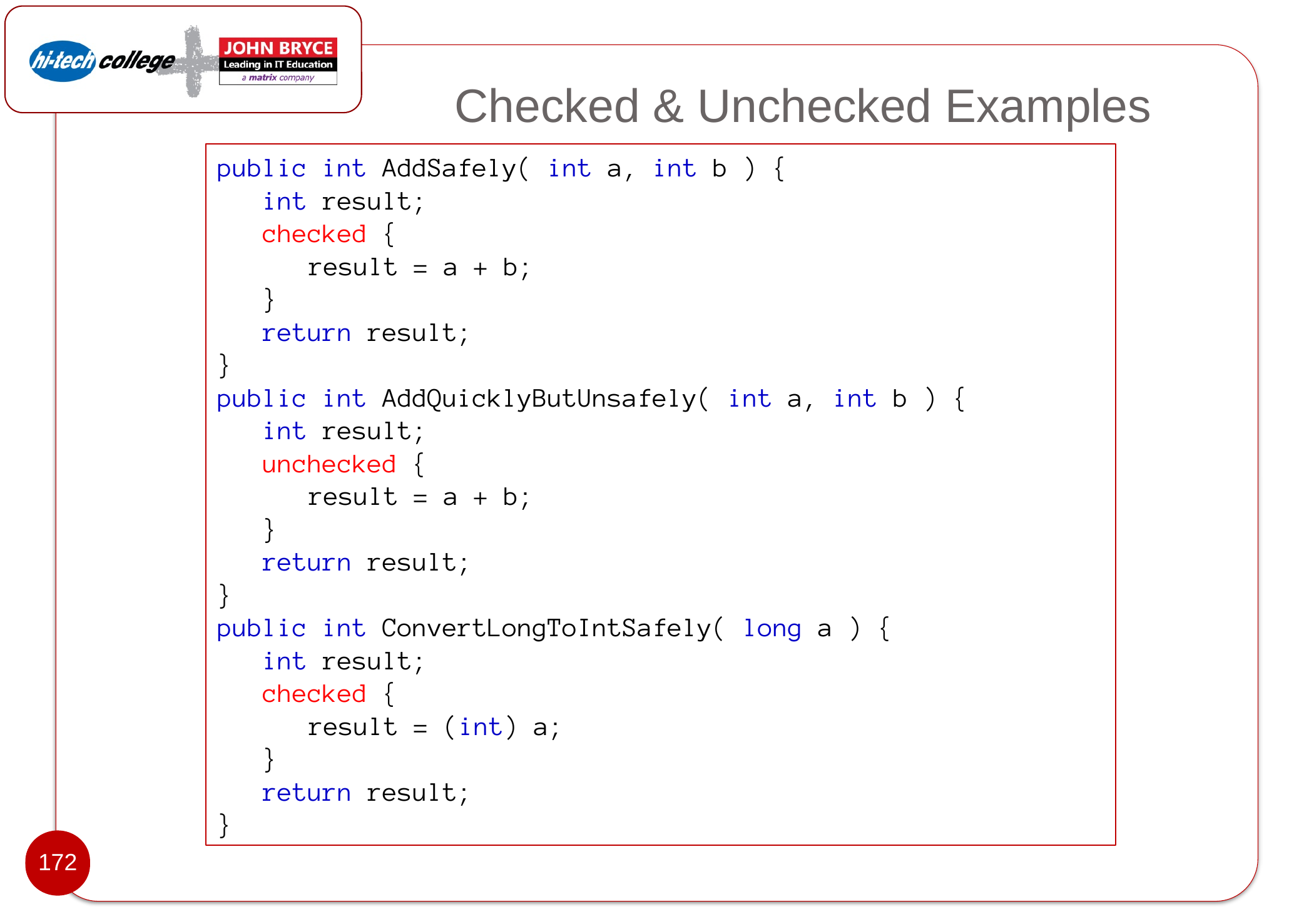

# Checked & Unchecked Examples
public int AddSafely( int a, int b ) {
	int result;
	checked {
		result = a + b;
	}
	return result;
}
public int AddQuicklyButUnsafely( int a, int b ) {
	int result;
	unchecked {
		result = a + b;
	}
	return result;
}
public int ConvertLongToIntSafely( long a ) {
	int result;
	checked {
		result = (int) a;
	}
	return result;
}
172